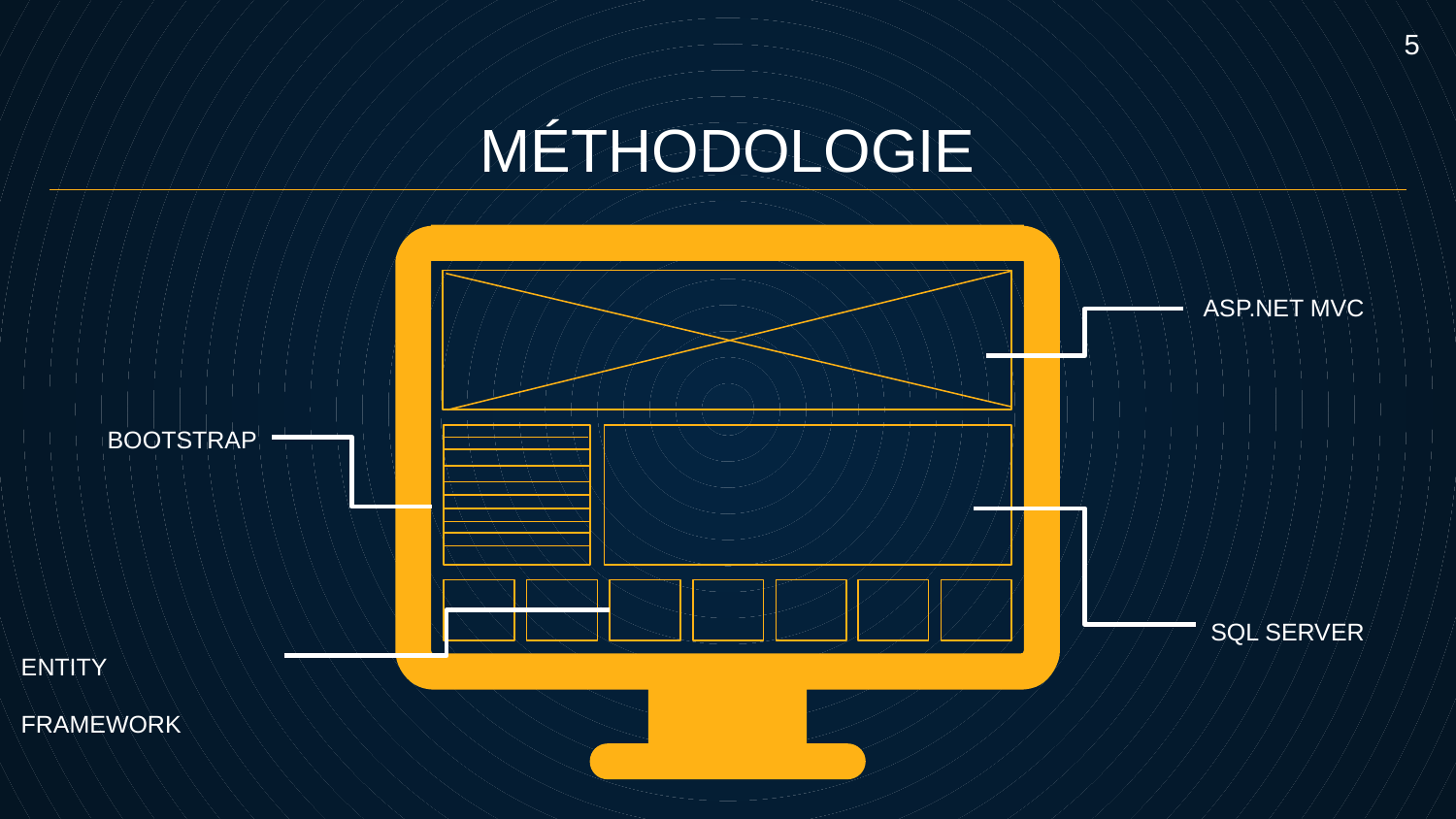

5
# MÉTHODOLOGIE

ASP.NET MVC
BOOTSTRAP

SQL SERVER

ENTITY FRAMEWORK